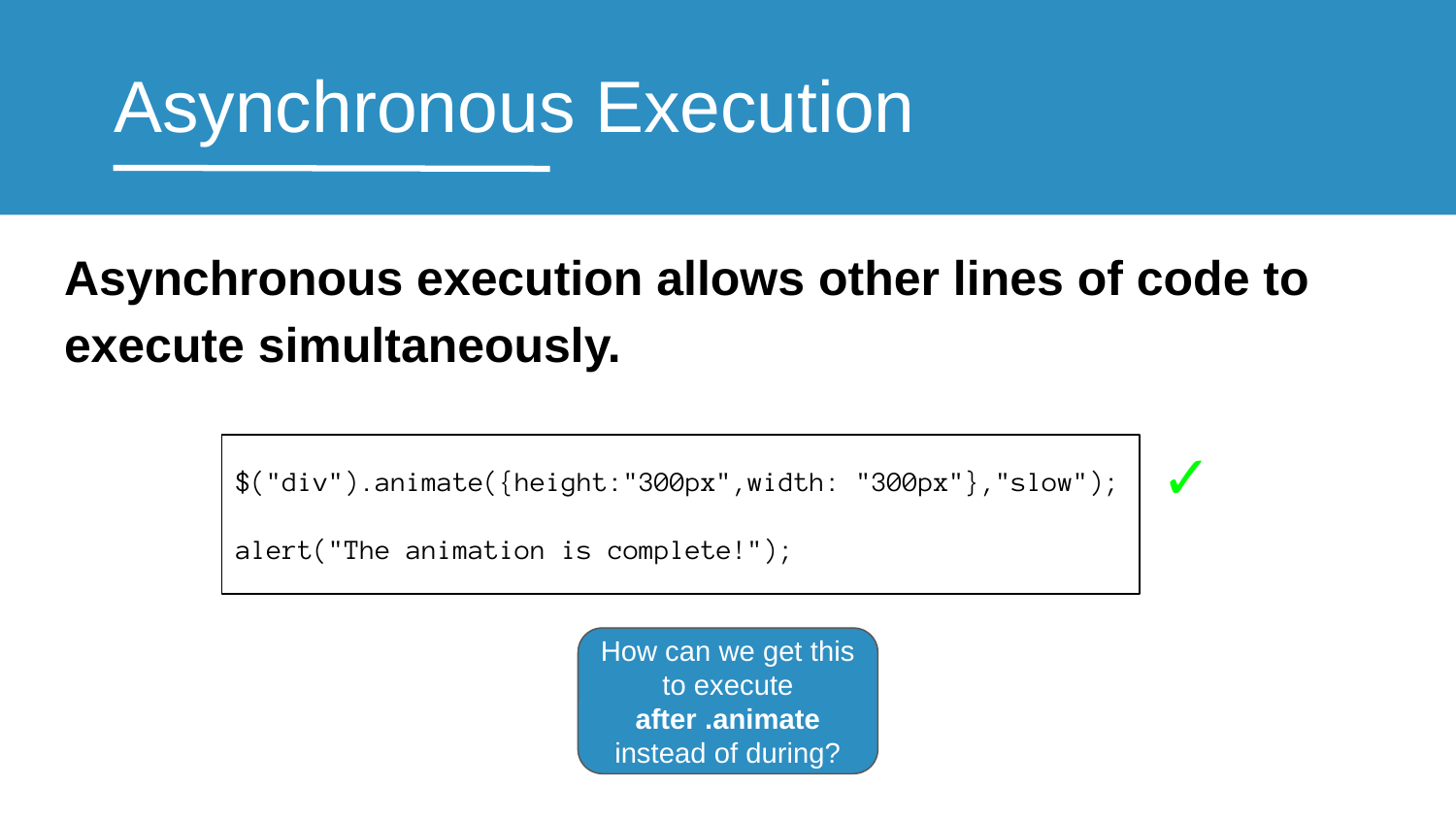

# Asynchronous Execution
Asynchronous execution allows other lines of code to execute simultaneously.
✓
$("div").animate({height:"300px",width: "300px"},"slow");

alert("The animation is complete!");
How can we get this to execute after .animate instead of during?